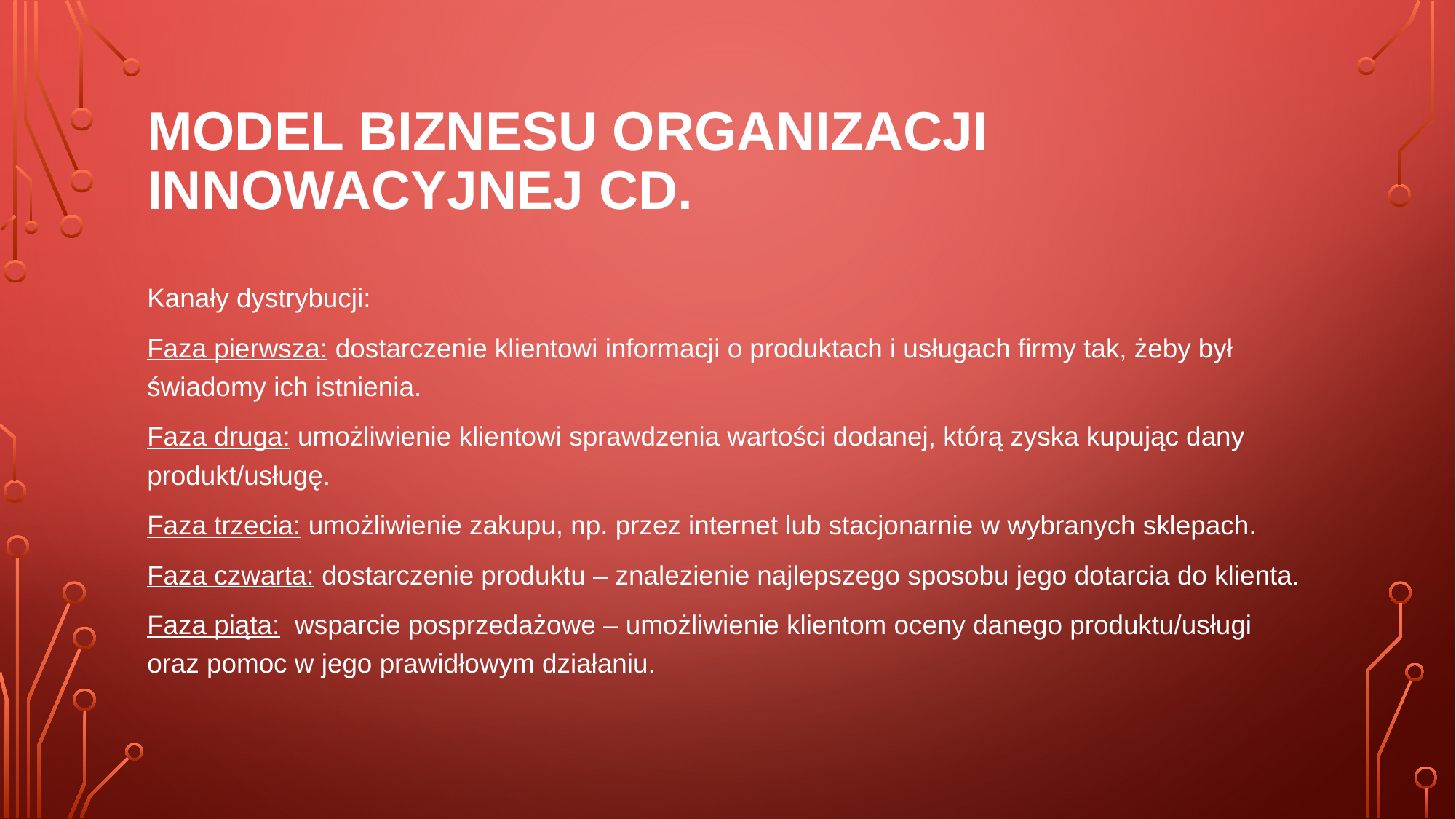

# Model biznesu organizacji innowacyjnej cd.
Kanały dystrybucji:
Faza pierwsza: dostarczenie klientowi informacji o produktach i usługach firmy tak, żeby był świadomy ich istnienia.
Faza druga: umożliwienie klientowi sprawdzenia wartości dodanej, którą zyska kupując dany produkt/usługę.
Faza trzecia: umożliwienie zakupu, np. przez internet lub stacjonarnie w wybranych sklepach.
Faza czwarta: dostarczenie produktu – znalezienie najlepszego sposobu jego dotarcia do klienta.
Faza piąta:  wsparcie posprzedażowe – umożliwienie klientom oceny danego produktu/usługi oraz pomoc w jego prawidłowym działaniu.